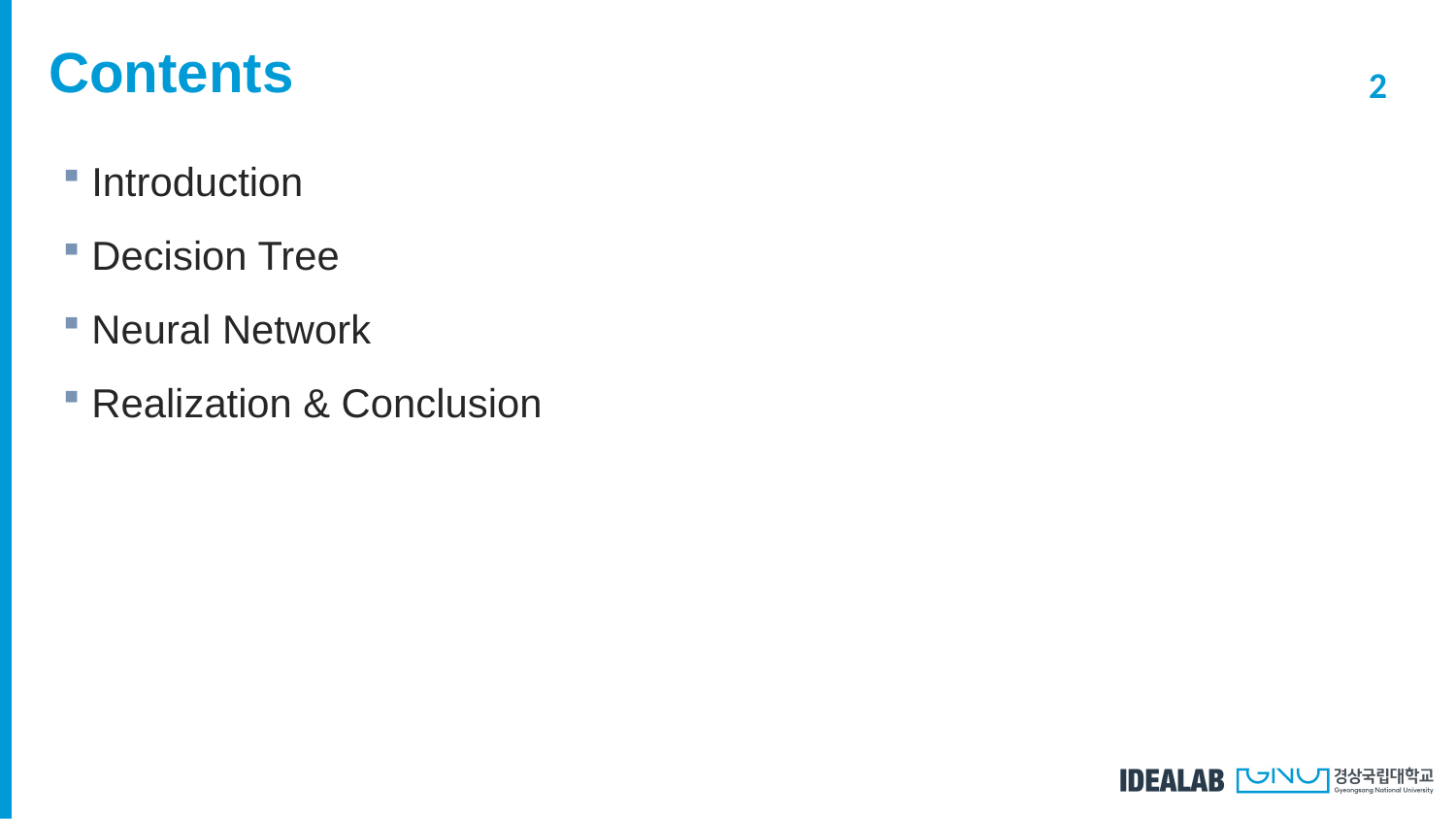

# Contents
Introduction
Decision Tree
Neural Network
Realization & Conclusion